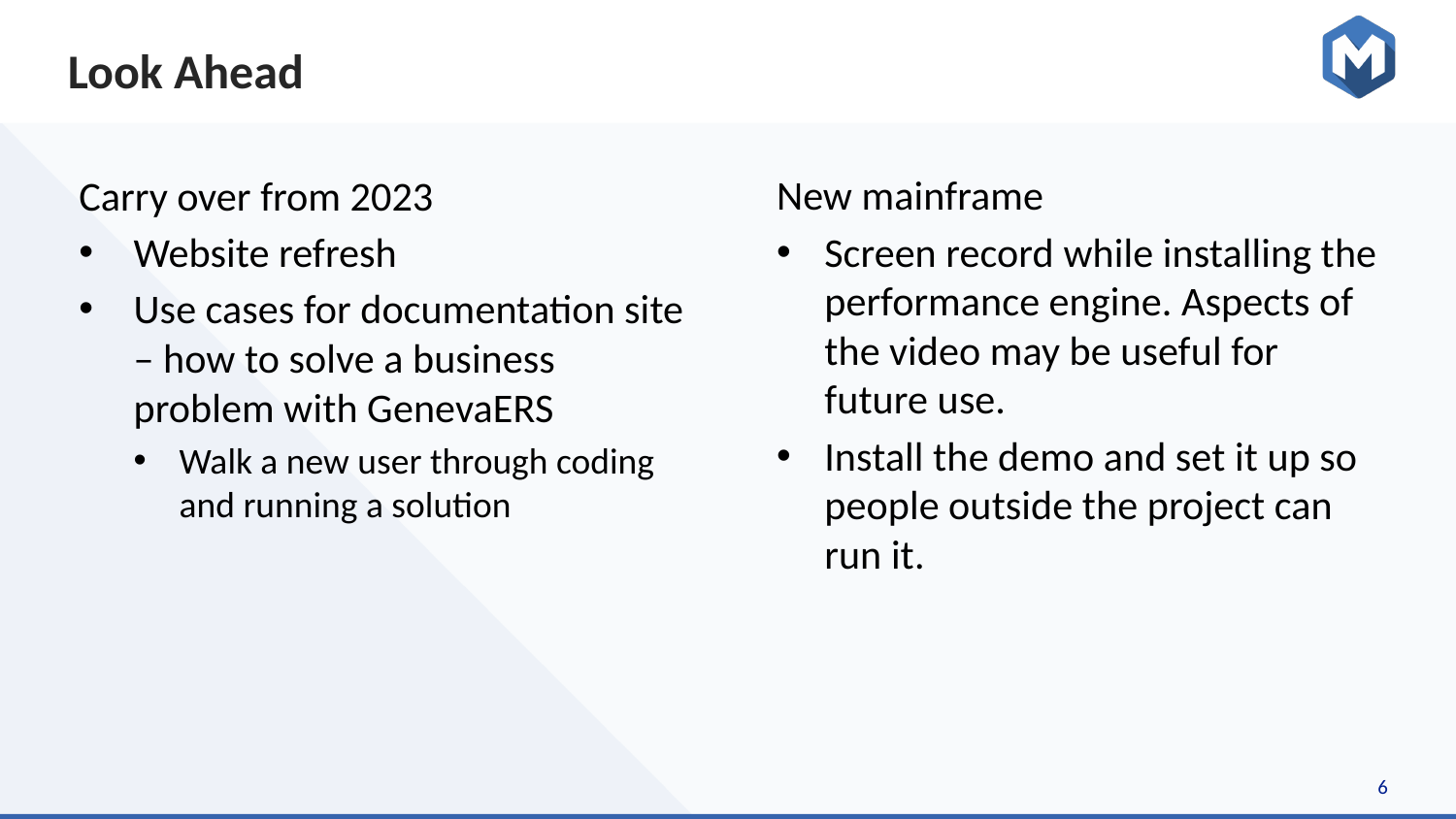

# Look Ahead
Carry over from 2023
Website refresh
Use cases for documentation site – how to solve a business problem with GenevaERS
Walk a new user through coding and running a solution

New mainframe
Screen record while installing the performance engine. Aspects of the video may be useful for future use.
Install the demo and set it up so people outside the project can run it.

6